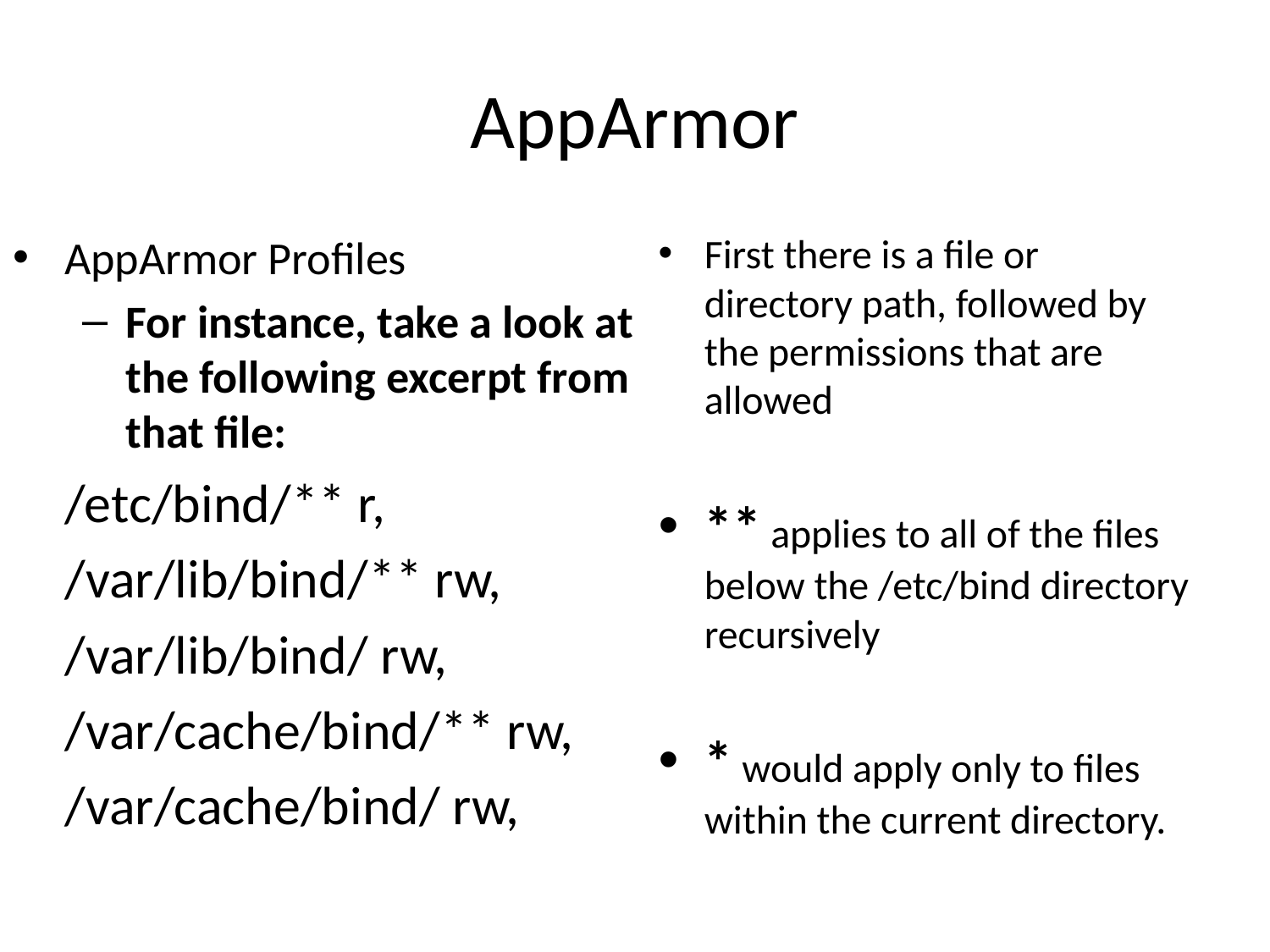

# AppArmor
AppArmor Profiles
For instance, take a look at the following excerpt from that file:
		/etc/bind/** r,
		/var/lib/bind/** rw,
		/var/lib/bind/ rw,
		/var/cache/bind/** rw,
		/var/cache/bind/ rw,
First there is a file or directory path, followed by the permissions that are allowed

** applies to all of the files below the /etc/bind directory recursively

* would apply only to files within the current directory.